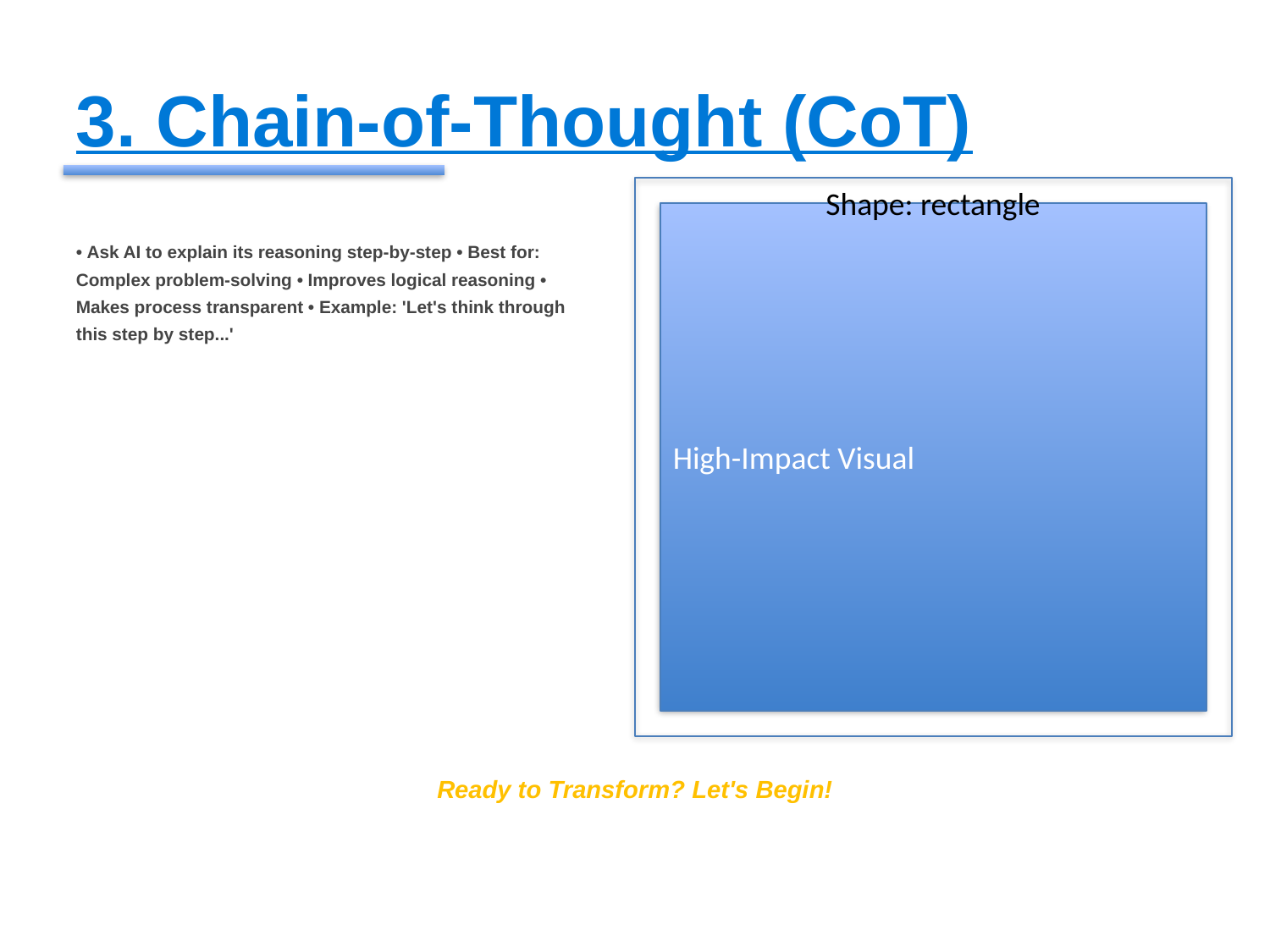

#
3. Chain-of-Thought (CoT)

Shape: rectangle
High-Impact Visual

• Ask AI to explain its reasoning step-by-step • Best for:
Complex problem-solving • Improves logical reasoning •
Makes process transparent • Example: 'Let's think through
this step by step...'
Ready to Transform? Let's Begin!